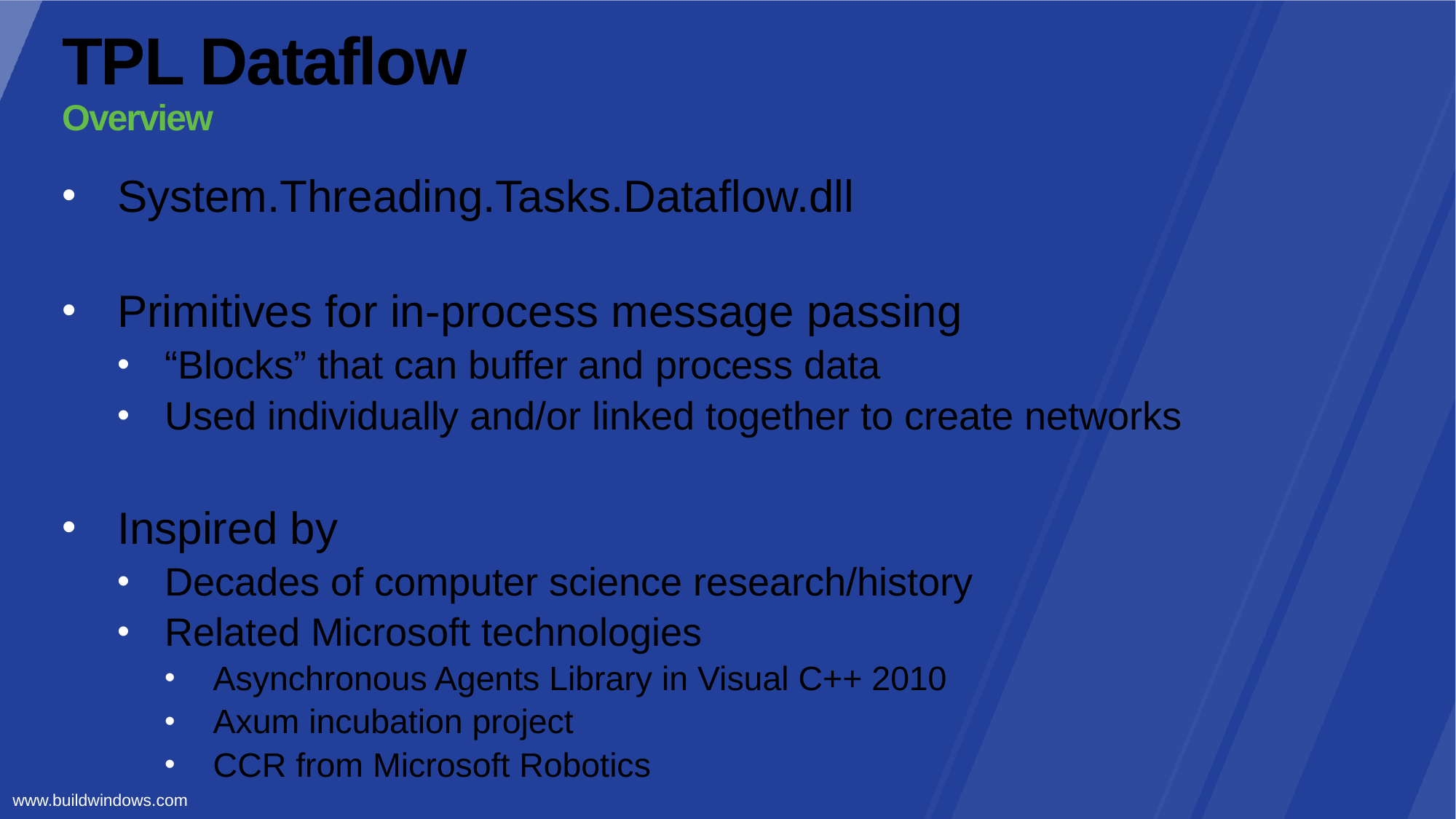

# TPL Dataflow Overview
System.Threading.Tasks.Dataflow.dll

Primitives for in-process message passing
“Blocks” that can buffer and process data
Used individually and/or linked together to create networks

Inspired by
Decades of computer science research/history
Related Microsoft technologies
Asynchronous Agents Library in Visual C++ 2010
Axum incubation project
CCR from Microsoft Robotics